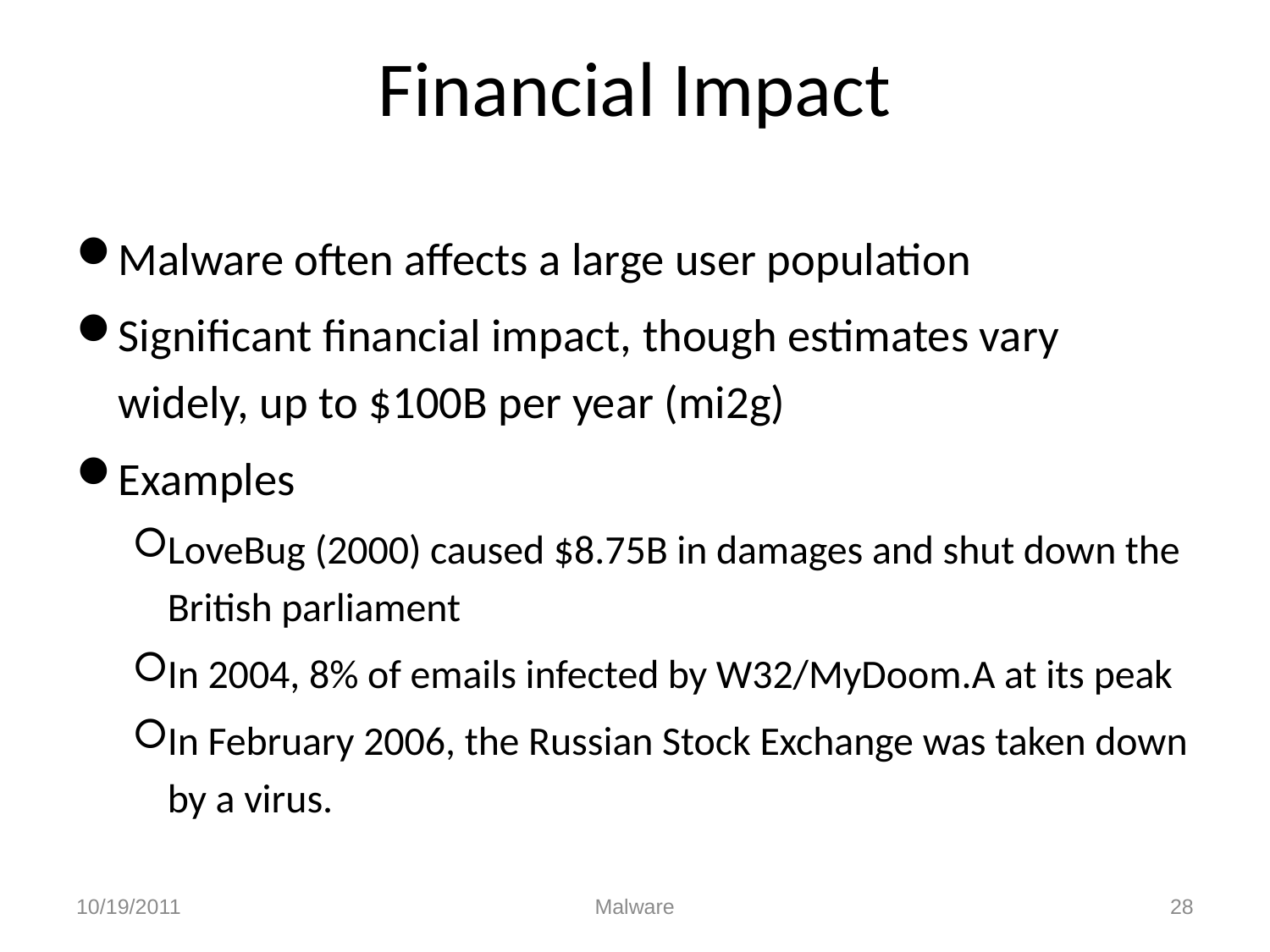

# Financial Impact
Malware often affects a large user population
Significant financial impact, though estimates vary widely, up to $100B per year (mi2g)
Examples
LoveBug (2000) caused $8.75B in damages and shut down the British parliament
In 2004, 8% of emails infected by W32/MyDoom.A at its peak
In February 2006, the Russian Stock Exchange was taken down by a virus.
10/19/2011
Malware
28